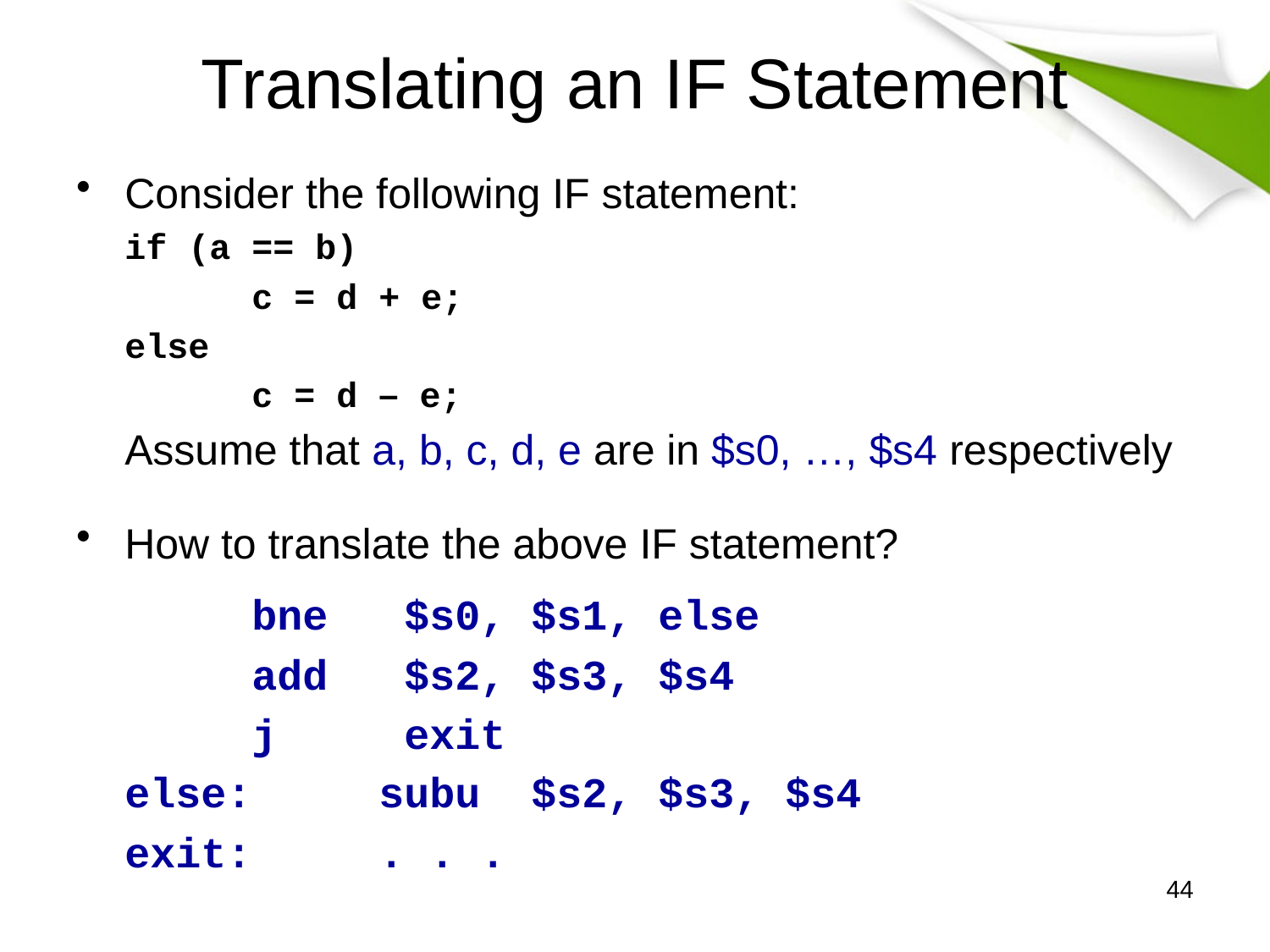

# Translating an IF Statement
Consider the following IF statement:
	if (a == b)
		c = d + e;
	else
		c = d – e;
	Assume that a, b, c, d, e are in $s0, …, $s4 respectively
How to translate the above IF statement?
		bne   $s0, $s1, else
		add   $s2, $s3, $s4
		j     exit
	else:	subu  $s2, $s3, $s4
	exit:	. . .
44